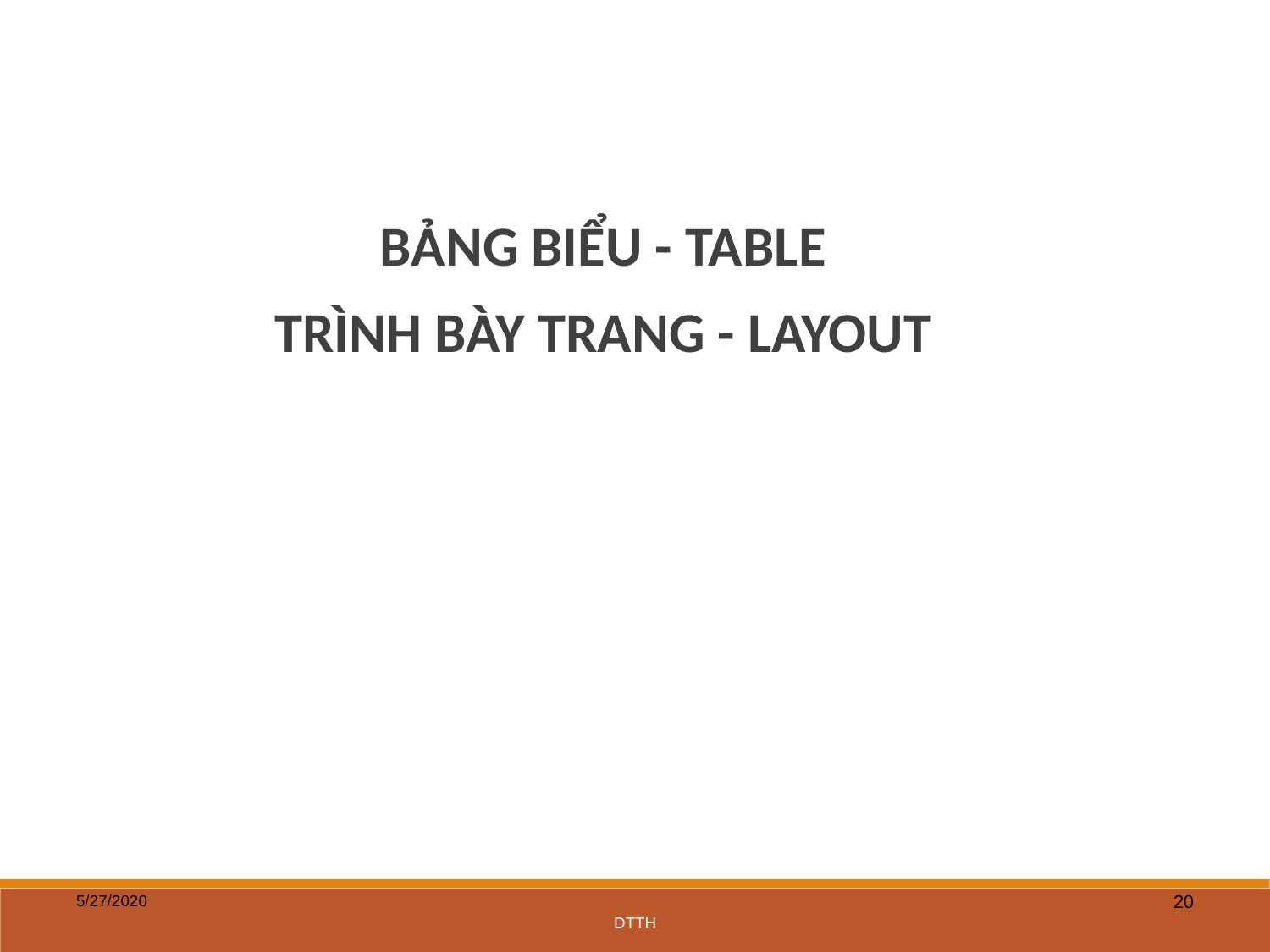

BẢNG BIỂU - TABLE
TRÌNH BÀY TRANG - LAYOUT

5/27/2020
20
DTTH